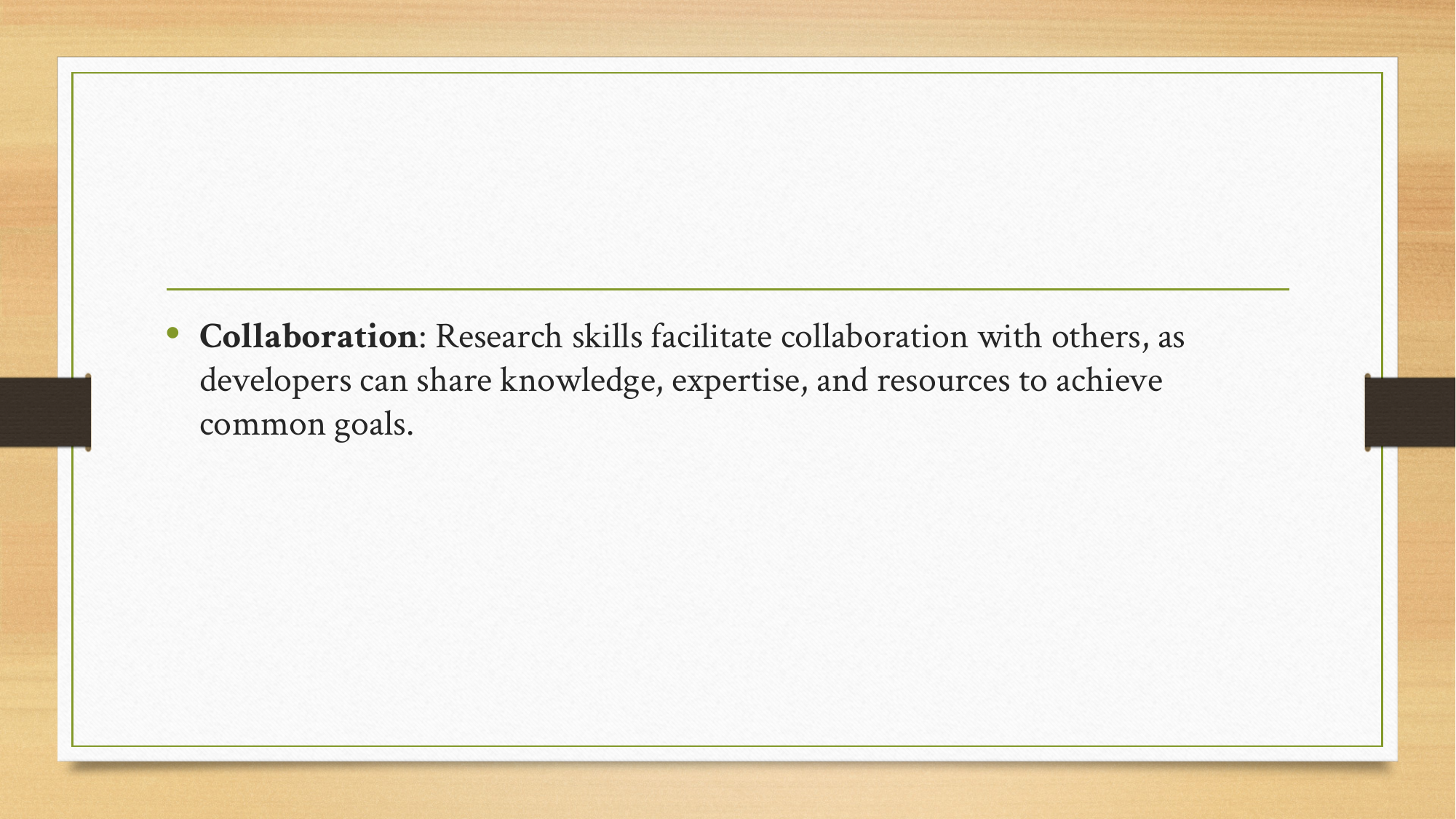

#
Collaboration: Research skills facilitate collaboration with others, as developers can share knowledge, expertise, and resources to achieve common goals.